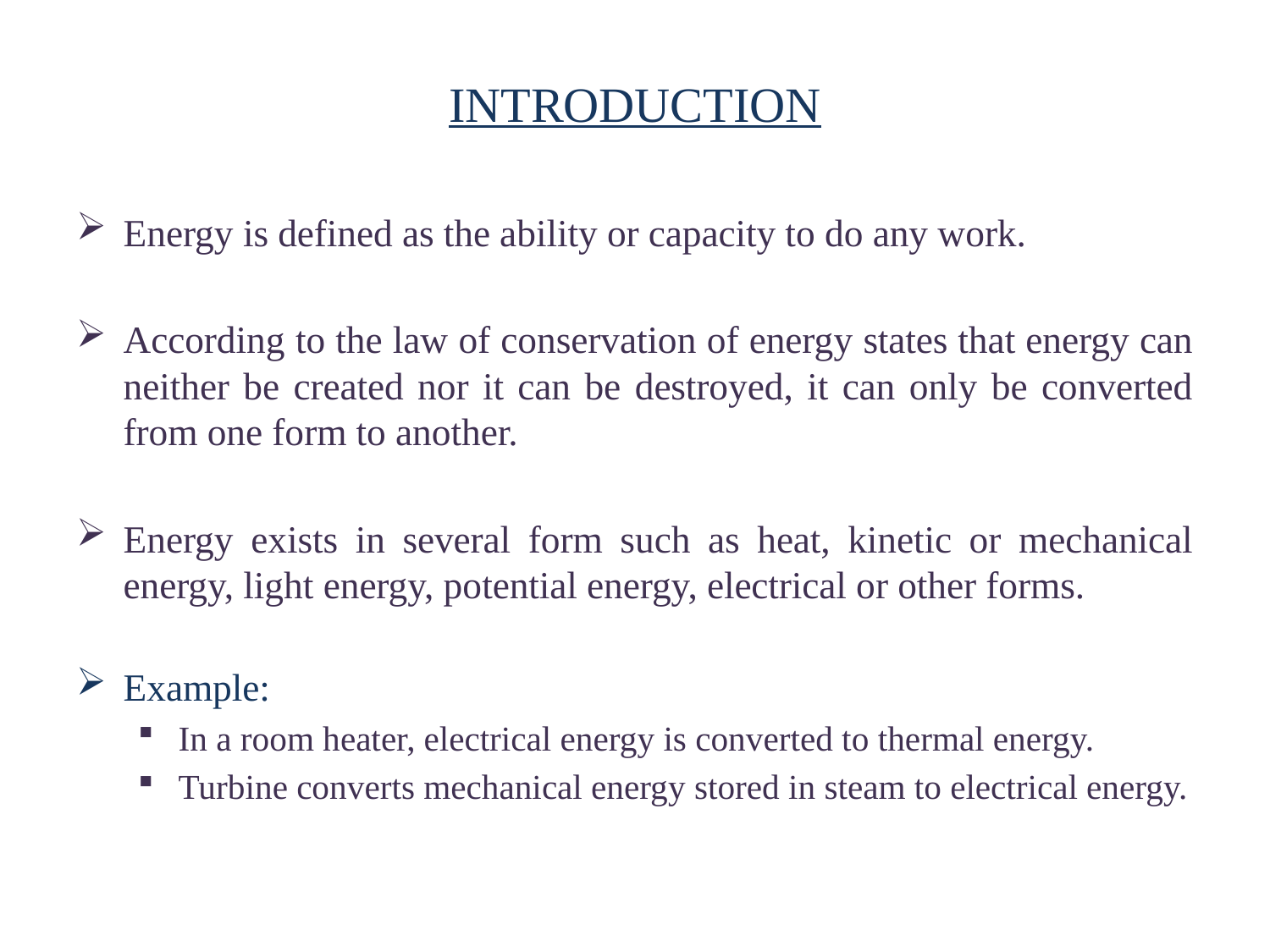

# INTRODUCTION

Energy is defined as the ability or capacity to do any work.

According to the law of conservation of energy states that energy can neither be created nor it can be destroyed, it can only be converted from one form to another.

Energy exists in several form such as heat, kinetic or mechanical energy, light energy, potential energy, electrical or other forms.

Example:
In a room heater, electrical energy is converted to thermal energy.
Turbine converts mechanical energy stored in steam to electrical energy.